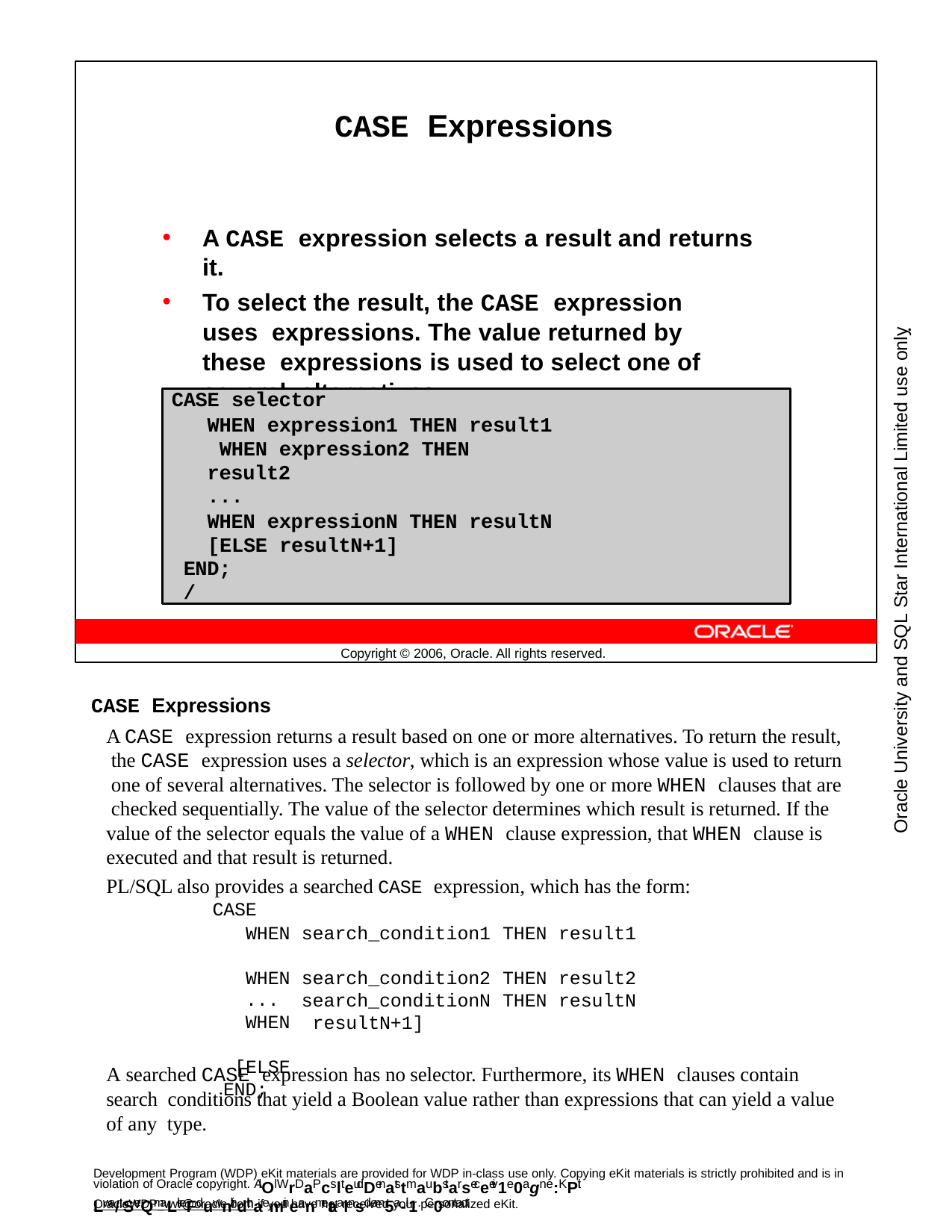

CASE Expressions

A CASE expression selects a result and returns it.
To select the result, the CASE expression uses  expressions. The value returned by these  expressions is used to select one of several  alternatives.
Oracle University and SQL Star International Limited use onlyฺ
CASE selector
WHEN expression1 THEN result1  WHEN expression2 THEN result2
...
WHEN expressionN THEN resultN  [ELSE resultN+1]
END;
/
Copyright © 2006, Oracle. All rights reserved.
CASE Expressions
A CASE expression returns a result based on one or more alternatives. To return the result,  the CASE expression uses a selector, which is an expression whose value is used to return  one of several alternatives. The selector is followed by one or more WHEN clauses that are  checked sequentially. The value of the selector determines which result is returned. If the  value of the selector equals the value of a WHEN clause expression, that WHEN clause is  executed and that result is returned.
PL/SQL also provides a searched CASE expression, which has the form:
CASE
WHEN  WHEN
...
WHEN  [ELSE
END;
search_condition1  search_condition2
THEN  THEN
result1  result2
search_conditionN  resultN+1]
THEN
resultN
A searched CASE expression has no selector. Furthermore, its WHEN clauses contain search  conditions that yield a Boolean value rather than expressions that can yield a value of any  type.
Development Program (WDP) eKit materials are provided for WDP in-class use only. Copying eKit materials is strictly prohibited and is in
violation of Oracle copyright. AlOl WrDaPcslteudDenatstmaubstarseceeiv1e0agn e:KPit Lwa/tSerQmaLrkeFduwnithdthaemir neanmetaalnsd em5a-il1. C0ontact
OracleWDP_ww@oracle.com if you have not received your personalized eKit.